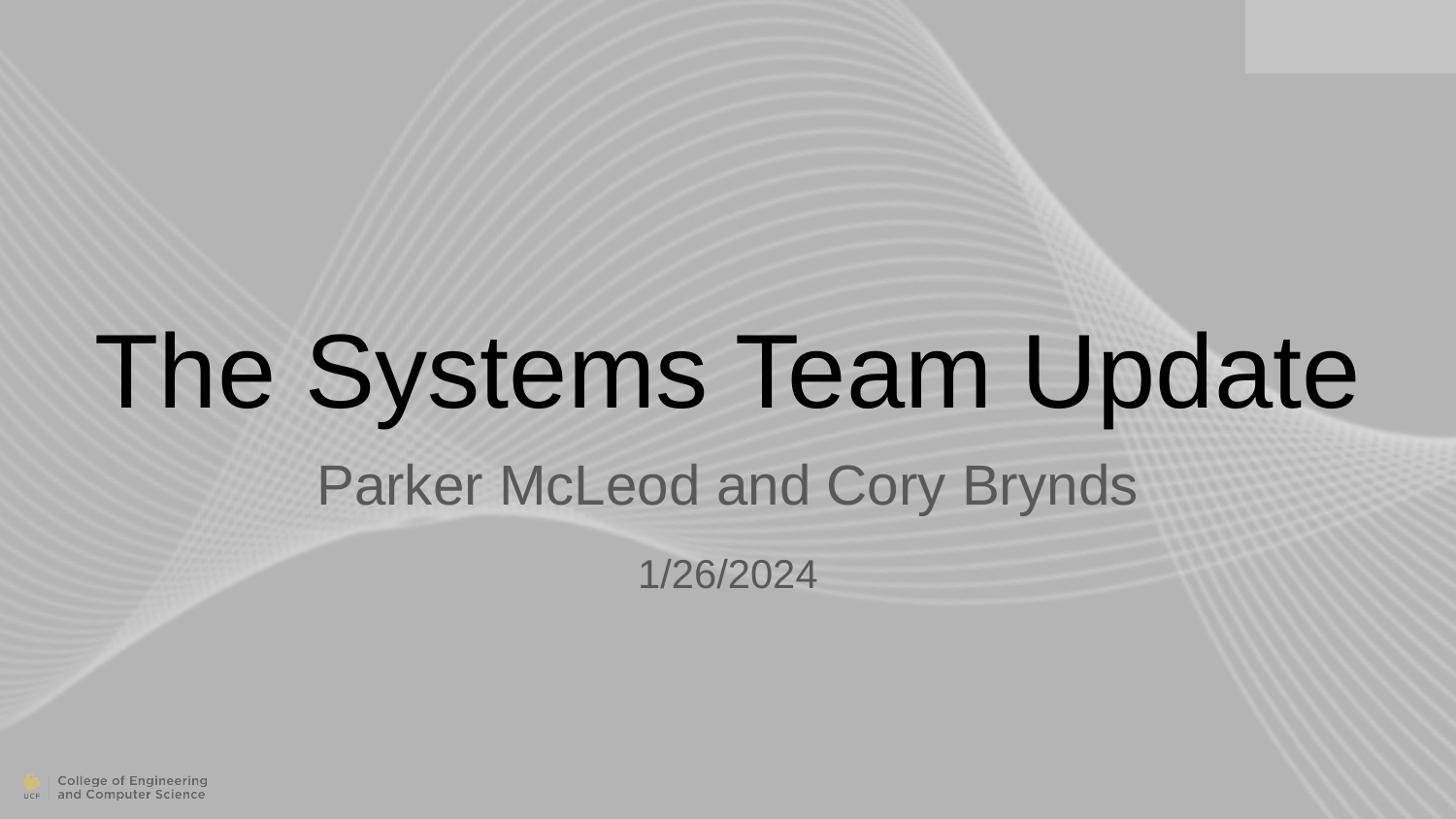

# The Systems Team Update
Parker McLeod and Cory Brynds
1/26/2024